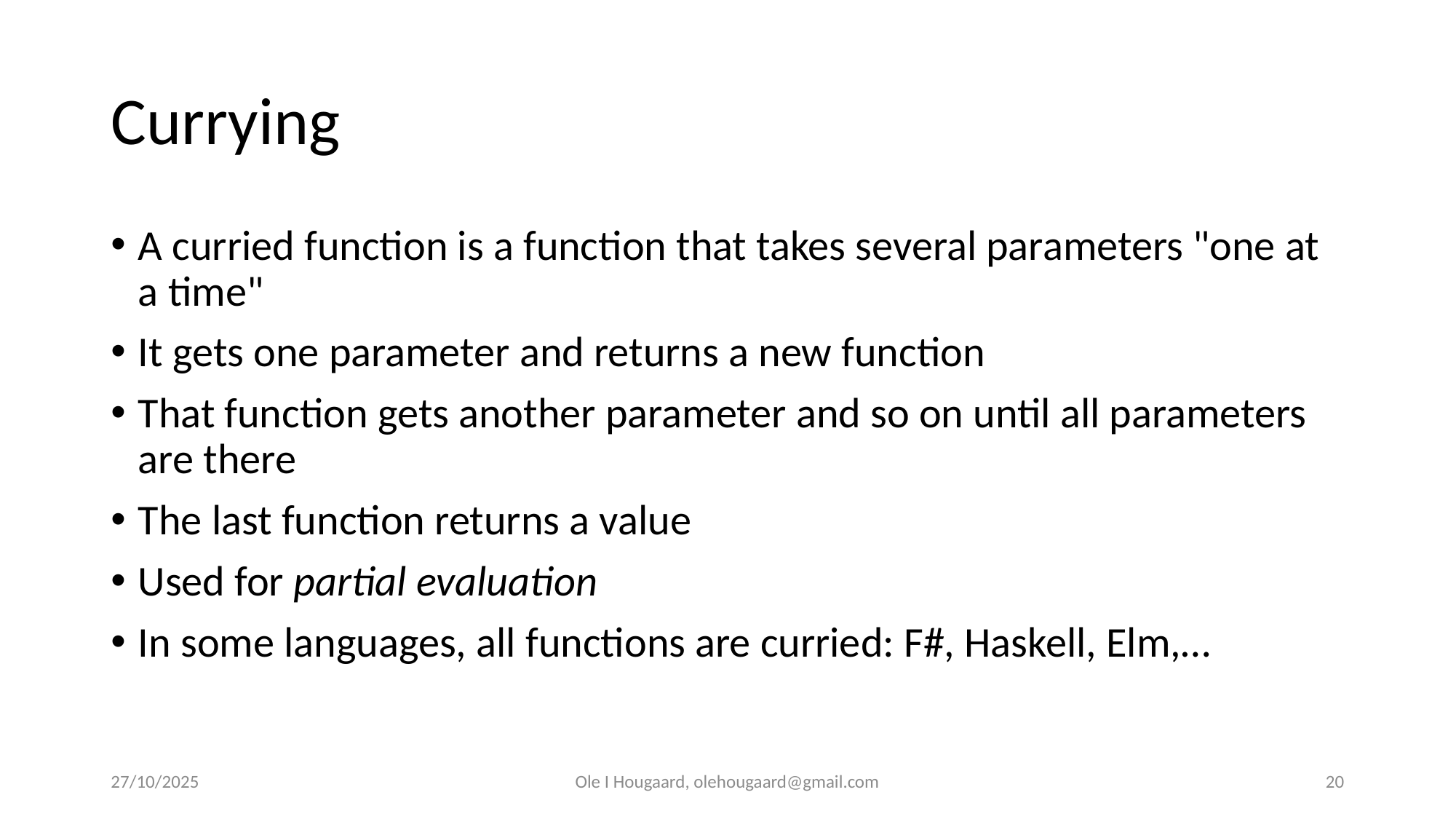

# Currying
A curried function is a function that takes several parameters "one at a time"
It gets one parameter and returns a new function
That function gets another parameter and so on until all parameters are there
The last function returns a value
Used for partial evaluation
In some languages, all functions are curried: F#, Haskell, Elm,…
27/10/2025
Ole I Hougaard, olehougaard@gmail.com
20